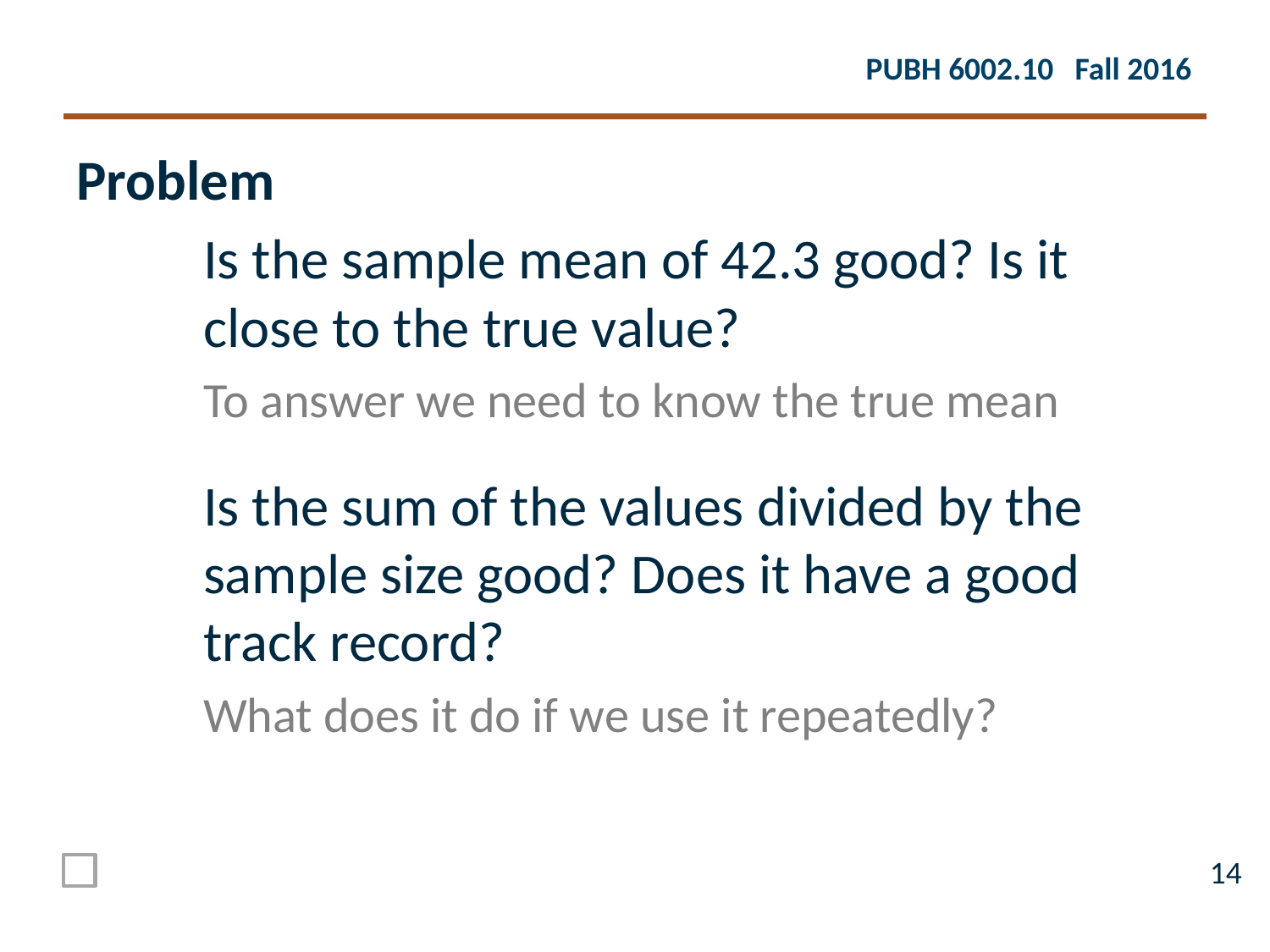

Problem
Is the sample mean of 42.3 good? Is it close to the true value?
To answer we need to know the true mean
Is the sum of the values divided by the sample size good? Does it have a good track record?
What does it do if we use it repeatedly?